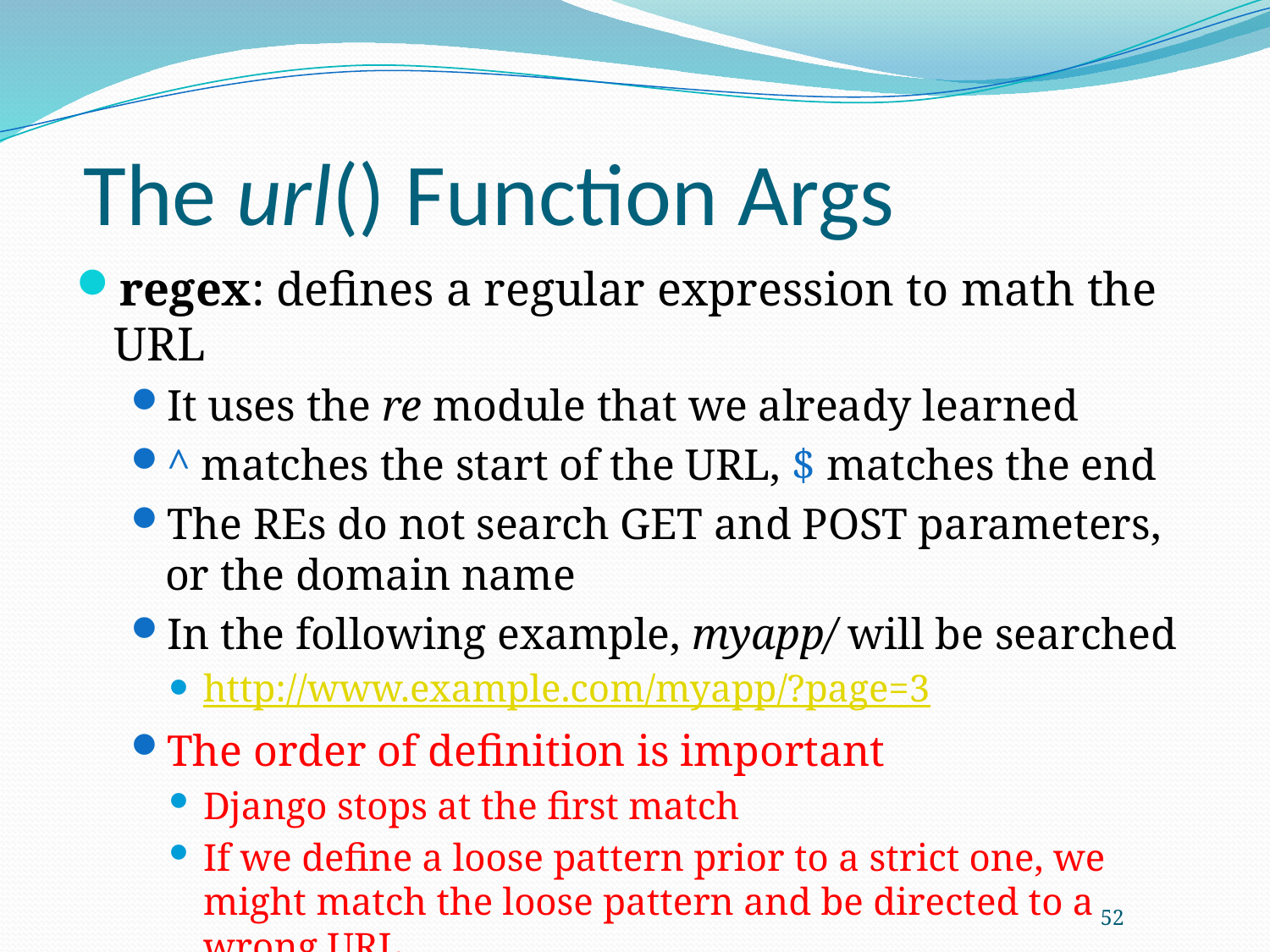

# The url() Function Args
regex: defines a regular expression to math the URL
It uses the re module that we already learned
^ matches the start of the URL, $ matches the end
The REs do not search GET and POST parameters, or the domain name
In the following example, myapp/ will be searched
http://www.example.com/myapp/?page=3
The order of definition is important
Django stops at the first match
If we define a loose pattern prior to a strict one, we might match the loose pattern and be directed to a wrong URL

52